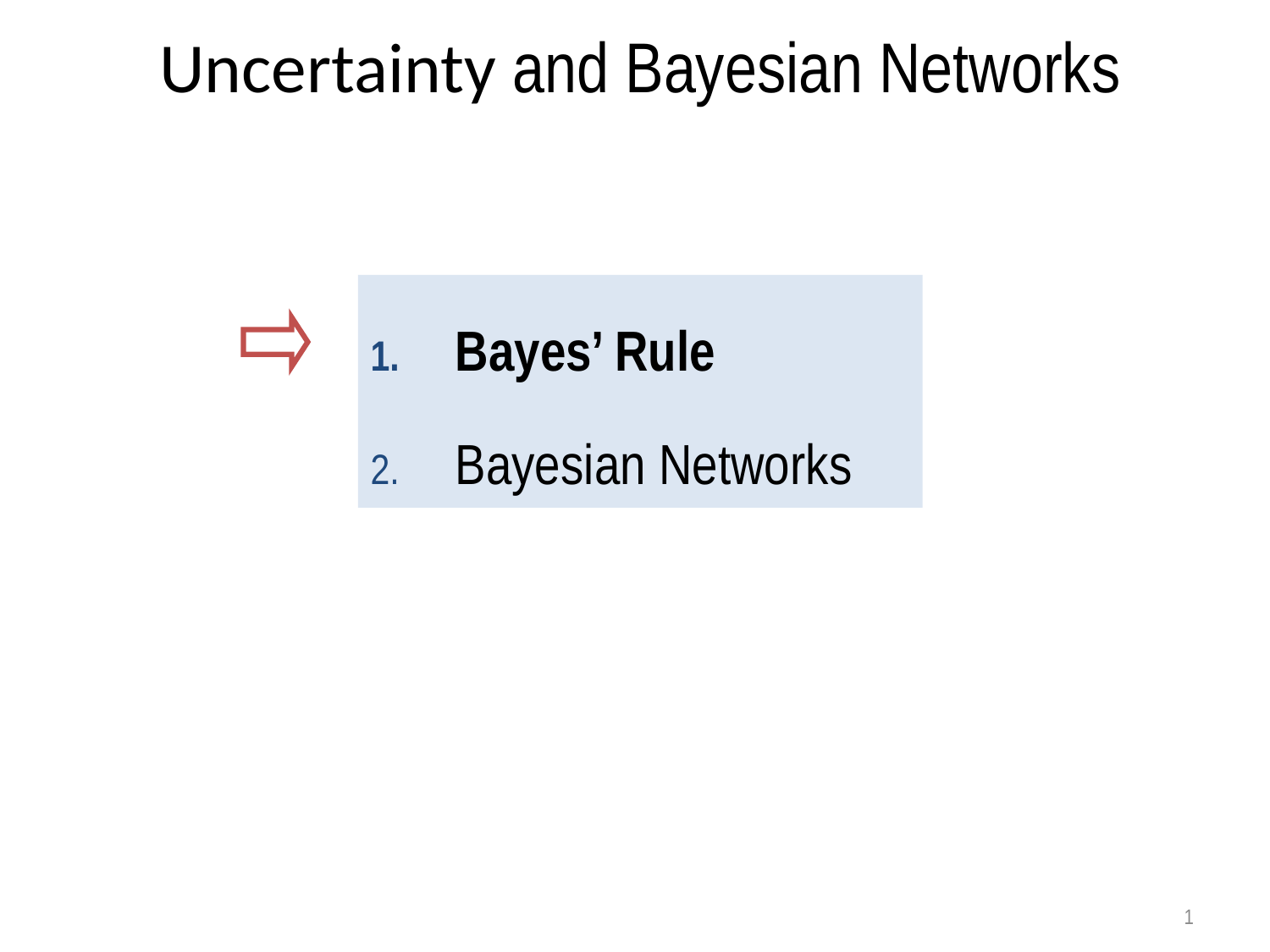

# Uncertainty and Bayesian Networks
Bayes’ Rule
Bayesian Networks

1